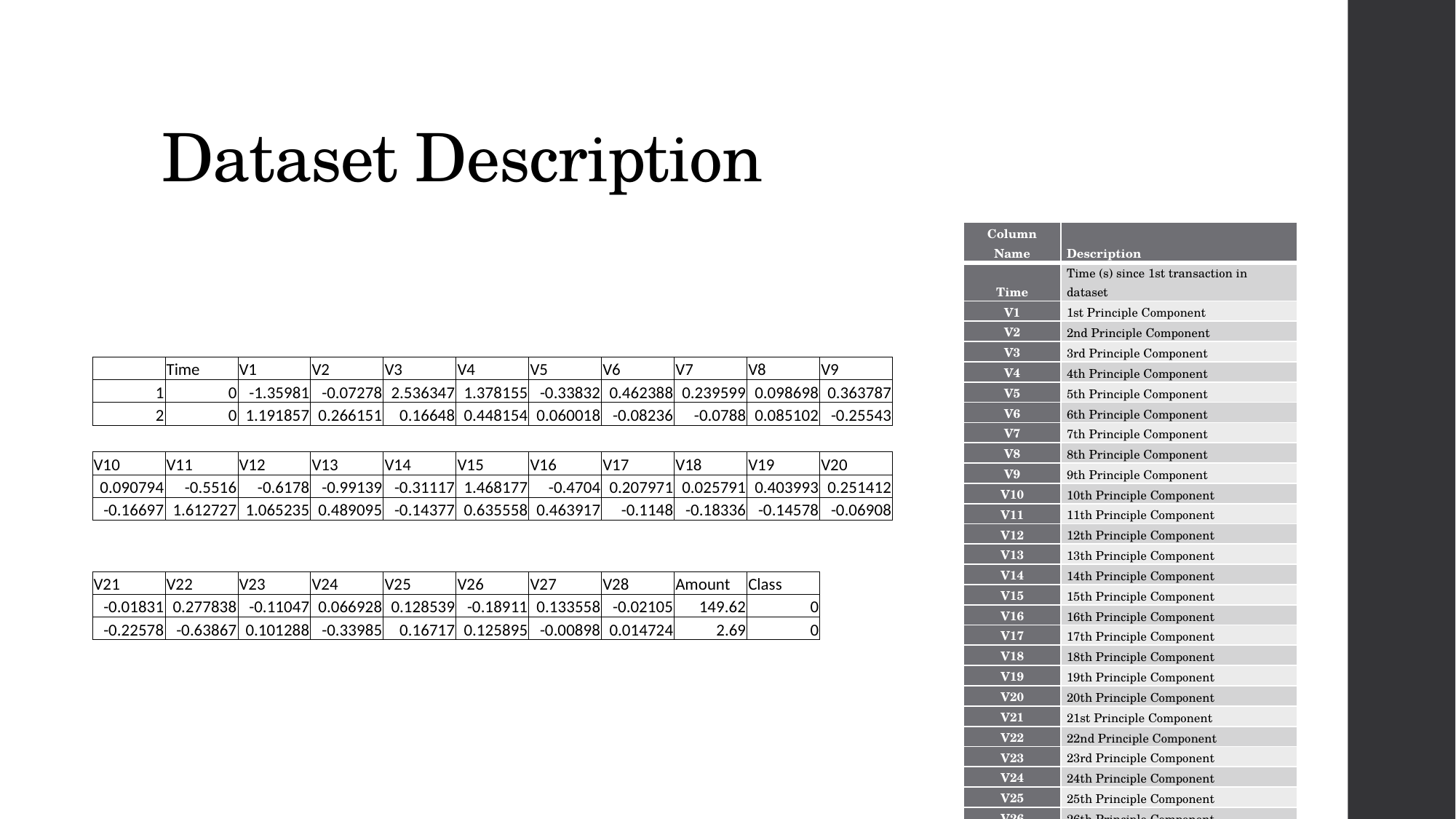

# Dataset Description
| Column Name | Description |
| --- | --- |
| Time | Time (s) since 1st transaction in dataset |
| V1 | 1st Principle Component |
| V2 | 2nd Principle Component |
| V3 | 3rd Principle Component |
| V4 | 4th Principle Component |
| V5 | 5th Principle Component |
| V6 | 6th Principle Component |
| V7 | 7th Principle Component |
| V8 | 8th Principle Component |
| V9 | 9th Principle Component |
| V10 | 10th Principle Component |
| V11 | 11th Principle Component |
| V12 | 12th Principle Component |
| V13 | 13th Principle Component |
| V14 | 14th Principle Component |
| V15 | 15th Principle Component |
| V16 | 16th Principle Component |
| V17 | 17th Principle Component |
| V18 | 18th Principle Component |
| V19 | 19th Principle Component |
| V20 | 20th Principle Component |
| V21 | 21st Principle Component |
| V22 | 22nd Principle Component |
| V23 | 23rd Principle Component |
| V24 | 24th Principle Component |
| V25 | 25th Principle Component |
| V26 | 26th Principle Component |
| V27 | 27th Principle Component |
| V28 | 28th Principle Component |
| Amount | Transaction Amount |
| Class | Fraud (1) or Legitimate (0) |
|  | Time | V1 | V2 | V3 | V4 | V5 | V6 | V7 | V8 | V9 |
| --- | --- | --- | --- | --- | --- | --- | --- | --- | --- | --- |
| 1 | 0 | -1.35981 | -0.07278 | 2.536347 | 1.378155 | -0.33832 | 0.462388 | 0.239599 | 0.098698 | 0.363787 |
| 2 | 0 | 1.191857 | 0.266151 | 0.16648 | 0.448154 | 0.060018 | -0.08236 | -0.0788 | 0.085102 | -0.25543 |
| V10 | V11 | V12 | V13 | V14 | V15 | V16 | V17 | V18 | V19 | V20 |
| --- | --- | --- | --- | --- | --- | --- | --- | --- | --- | --- |
| 0.090794 | -0.5516 | -0.6178 | -0.99139 | -0.31117 | 1.468177 | -0.4704 | 0.207971 | 0.025791 | 0.403993 | 0.251412 |
| -0.16697 | 1.612727 | 1.065235 | 0.489095 | -0.14377 | 0.635558 | 0.463917 | -0.1148 | -0.18336 | -0.14578 | -0.06908 |
| V21 | V22 | V23 | V24 | V25 | V26 | V27 | V28 | Amount | Class |
| --- | --- | --- | --- | --- | --- | --- | --- | --- | --- |
| -0.01831 | 0.277838 | -0.11047 | 0.066928 | 0.128539 | -0.18911 | 0.133558 | -0.02105 | 149.62 | 0 |
| -0.22578 | -0.63867 | 0.101288 | -0.33985 | 0.16717 | 0.125895 | -0.00898 | 0.014724 | 2.69 | 0 |